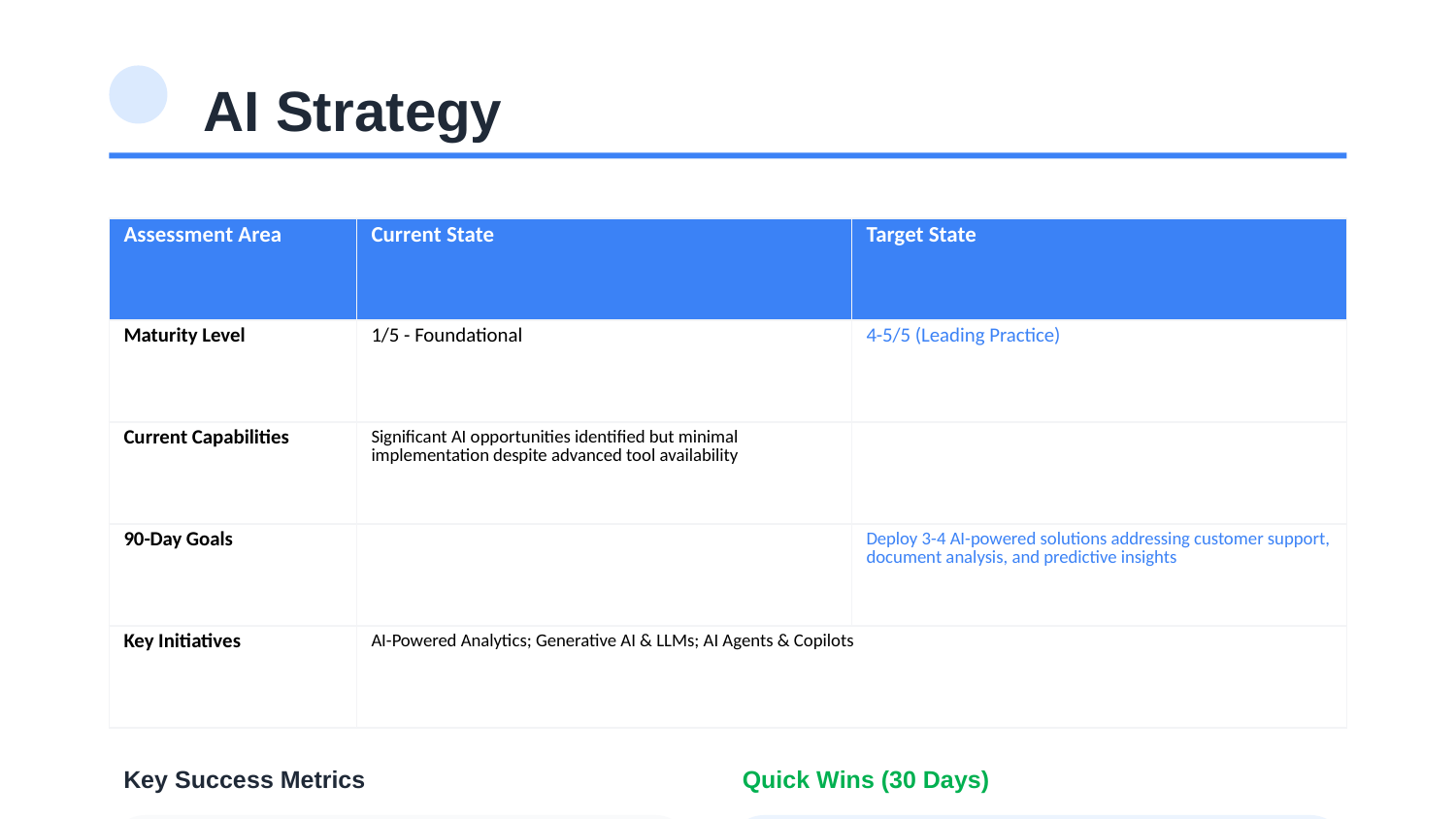

AI Strategy

| Assessment Area | Current State | Target State |
| --- | --- | --- |
| Maturity Level | 1/5 - Foundational | 4-5/5 (Leading Practice) |
| Current Capabilities | Significant AI opportunities identified but minimal implementation despite advanced tool availability |  |
| 90-Day Goals |  | Deploy 3-4 AI-powered solutions addressing customer support, document analysis, and predictive insights |
| Key Initiatives | AI-Powered Analytics; Generative AI & LLMs; AI Agents & Copilots |  |  |
Key Success Metrics
Quick Wins (30 Days)

• Efficiency gains: 20-30%
• Enable Power BI AI insights for automatic ...
• Error reduction: 40-50%
• Deploy Microsoft Copilot for Teams to enha...
• User satisfaction: +25%
• Implement Cognigy chatbot for internal IT ...
• Time-to-value: <90 days
• Start with pre-built ML models in Power Pl...

Tyler Crowley | Digital Transformation Assessment